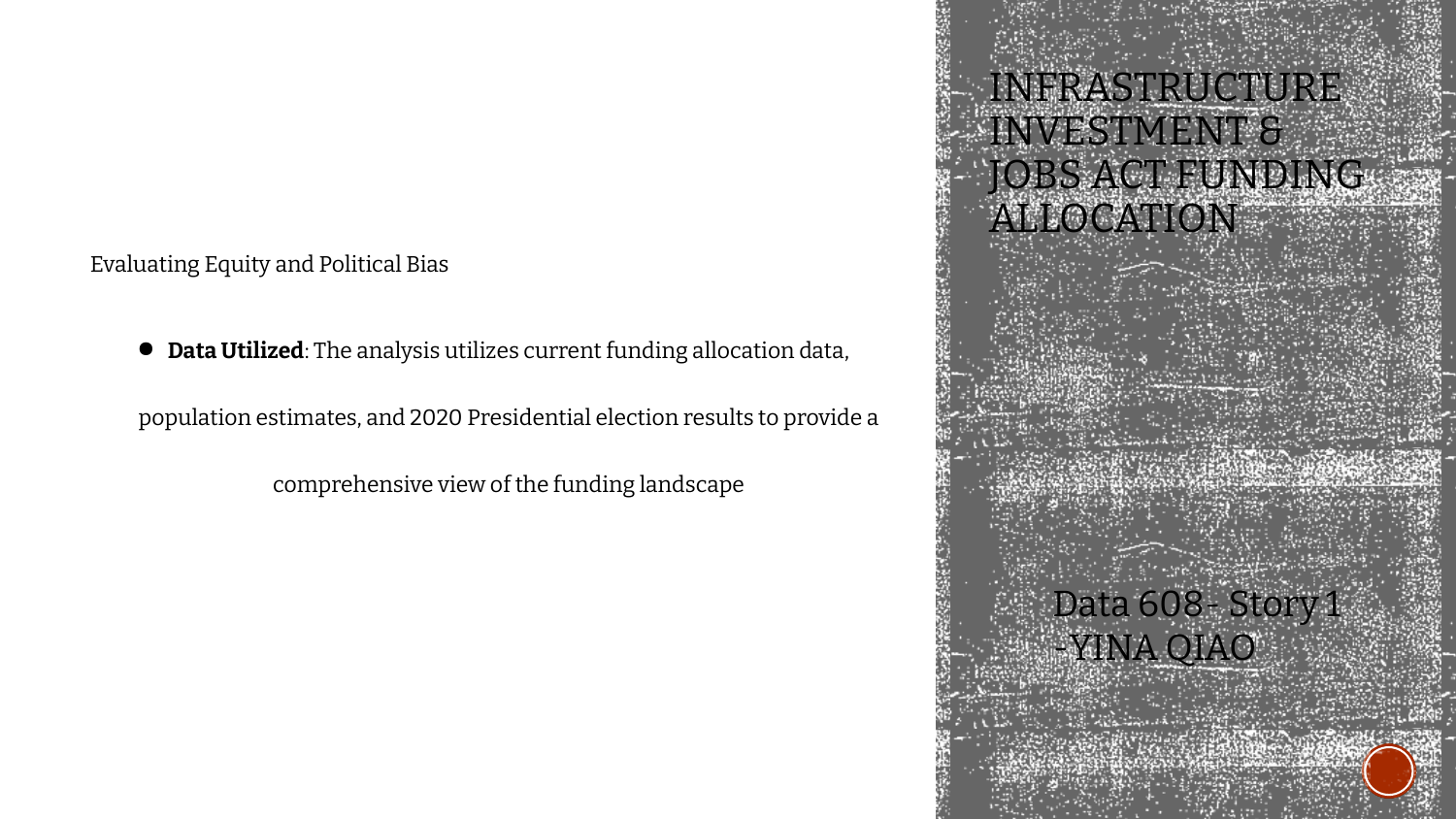

# Infrastructure Investment & Jobs Act Funding Allocation
Evaluating Equity and Political Bias
Data Utilized: The analysis utilizes current funding allocation data, population estimates, and 2020 Presidential election results to provide a comprehensive view of the funding landscape
Data 608- Story 1
-YINA QIAO